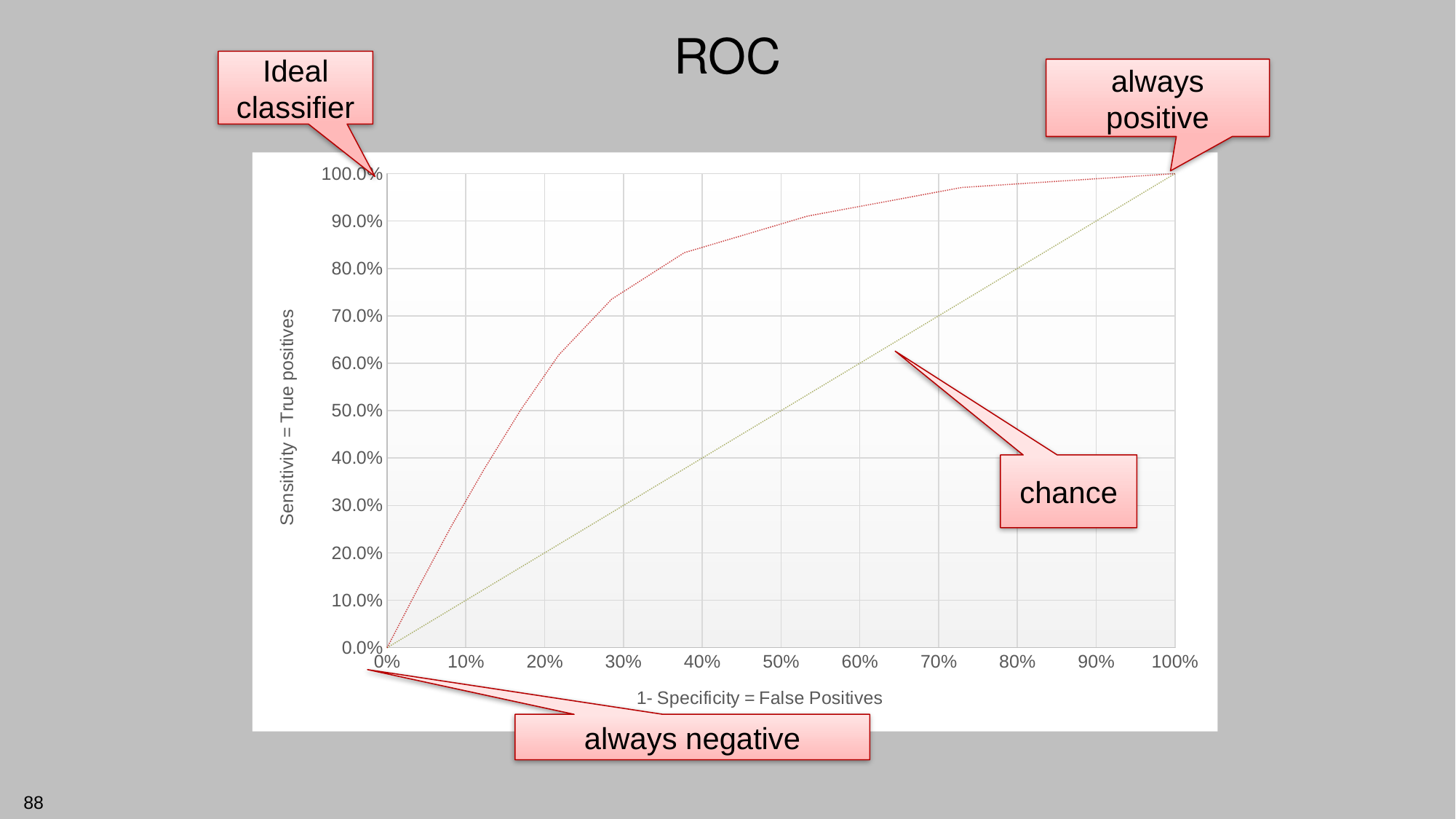

# ROC
Ideal classifier
always positive

### Chart

| Category | 100%-Specificity  Cum % Non-response |  |
|---|---|---|
chance
always negative